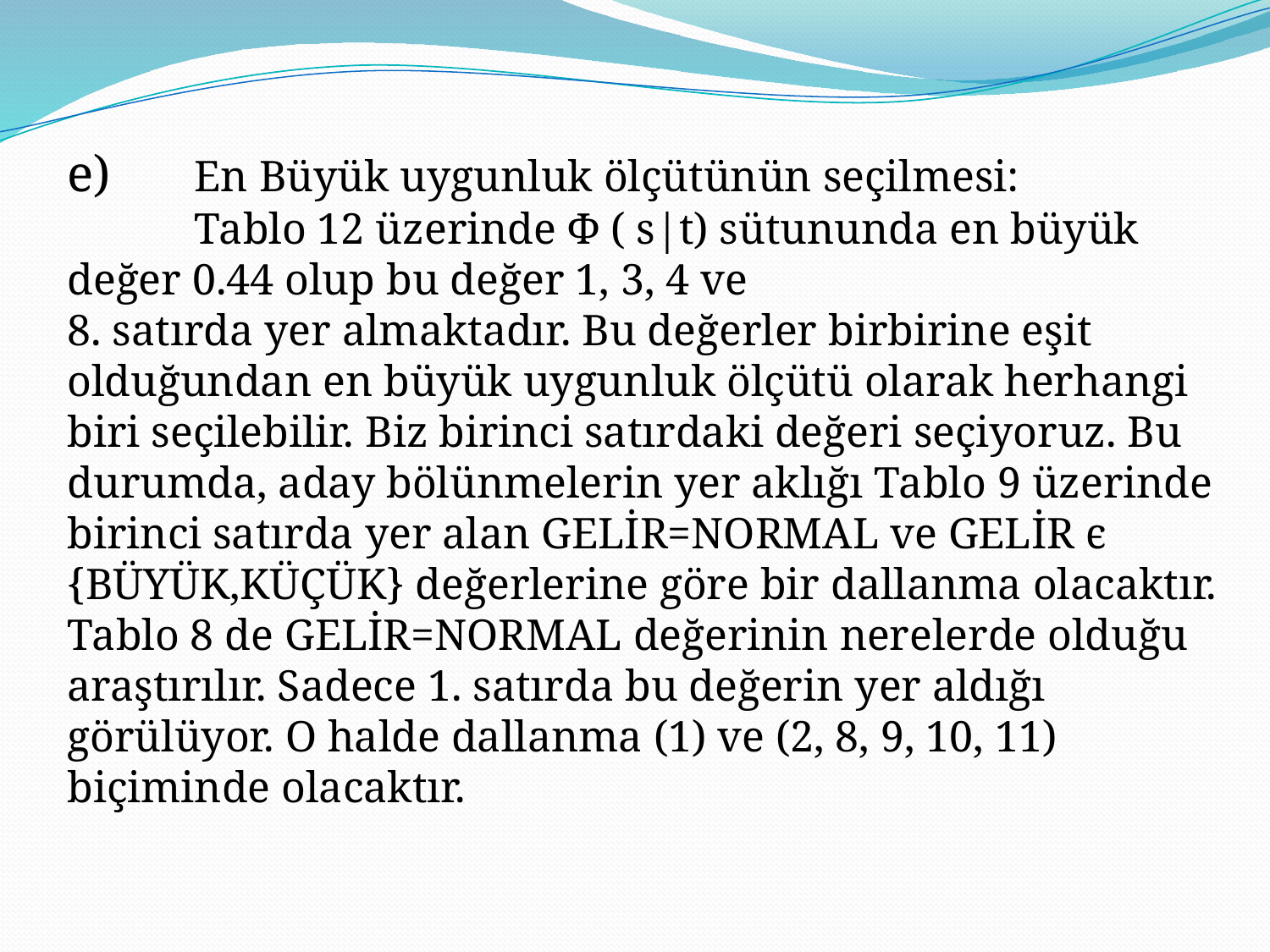

e) 	En Büyük uygunluk ölçütünün seçilmesi:
	Tablo 12 üzerinde Ф ( s|t) sütununda en büyük değer 0.44 olup bu değer 1, 3, 4 ve
8. satırda yer almaktadır. Bu değerler birbirine eşit olduğundan en büyük uygunluk ölçütü olarak herhangi biri seçilebilir. Biz birinci satırdaki değeri seçiyoruz. Bu du­rumda, aday bölünmelerin yer aklığı Tablo 9 üzerinde birinci satırda yer alan GELİR=NORMAL ve GELİR ϵ {BÜYÜK,KÜÇÜK} değerlerine göre bir dallanma olacaktır. Tablo 8 de GELİR=NORMAL değerinin nerelerde olduğu araştırılır. Sadece 1. satırda bu değerin yer aldığı görülüyor. O halde dallanma (1) ve (2, 8, 9, 10, 11) biçiminde olacaktır.